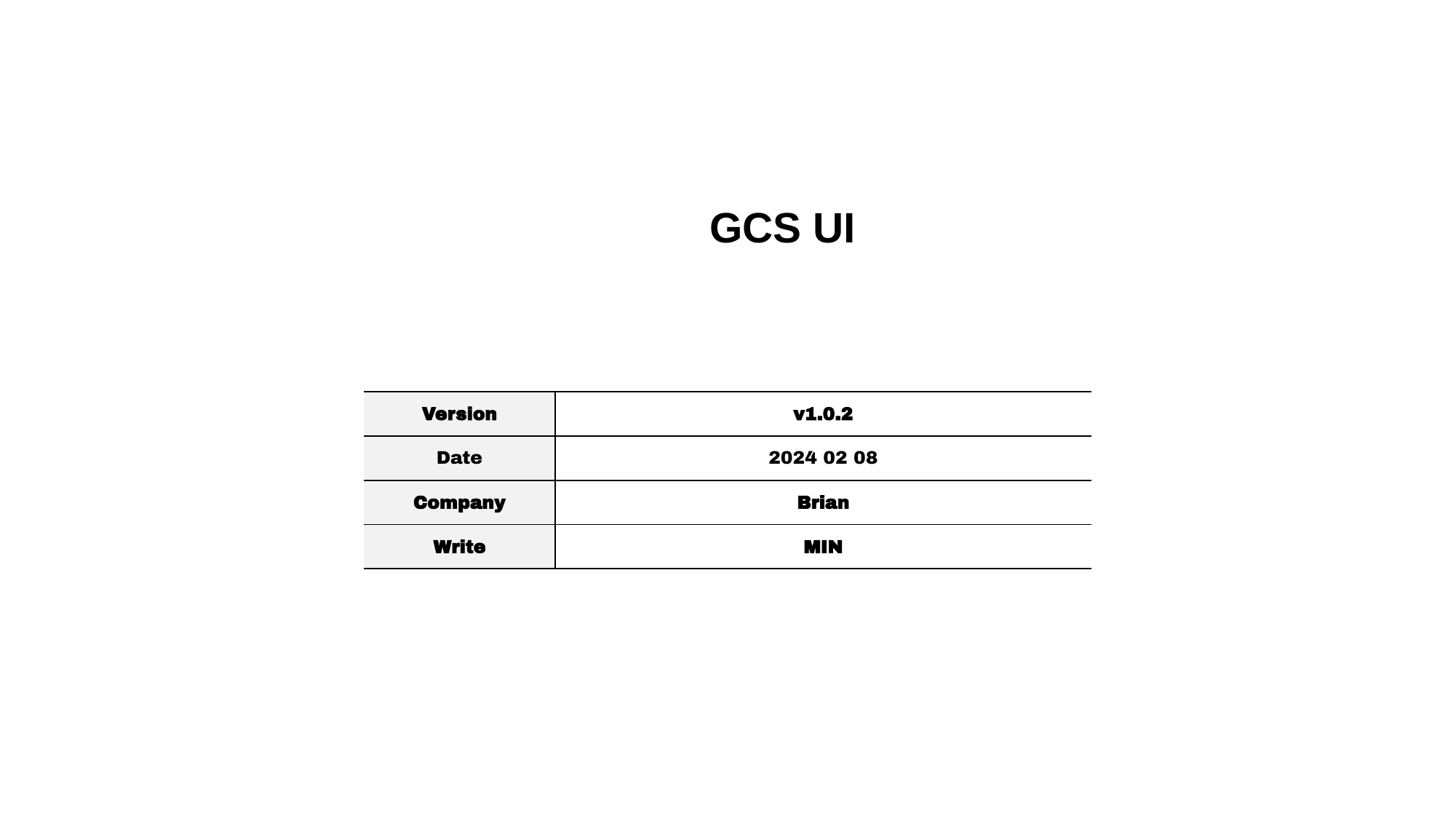

GCS UI
| Version | v1.0.2 |
| --- | --- |
| Date | 2024 02 08 |
| Company | Brian |
| Write | MIN |